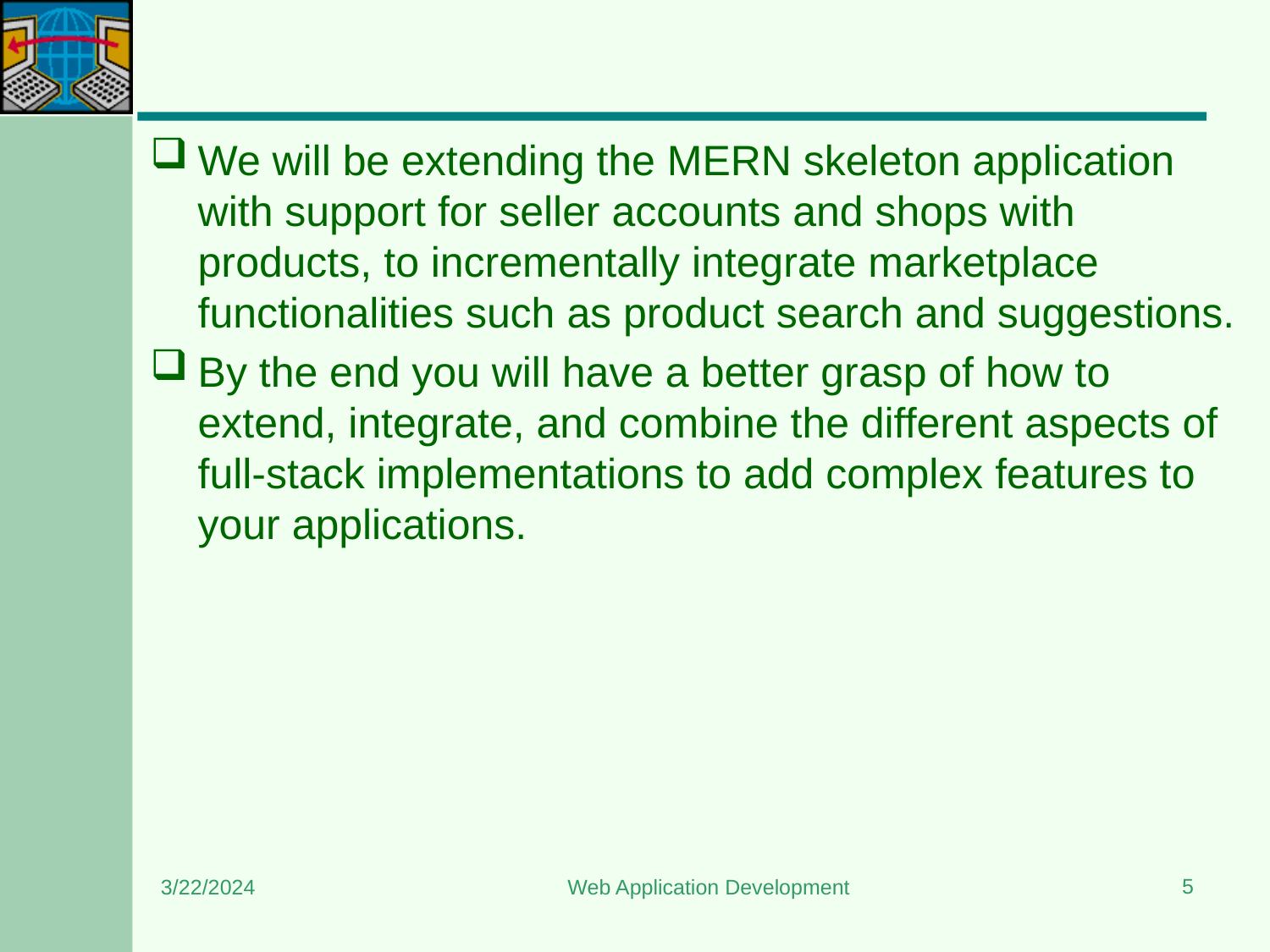

#
We will be extending the MERN skeleton application with support for seller accounts and shops with products, to incrementally integrate marketplace functionalities such as product search and suggestions.
By the end you will have a better grasp of how to extend, integrate, and combine the different aspects of full-stack implementations to add complex features to your applications.

5
3/22/2024
Web Application Development